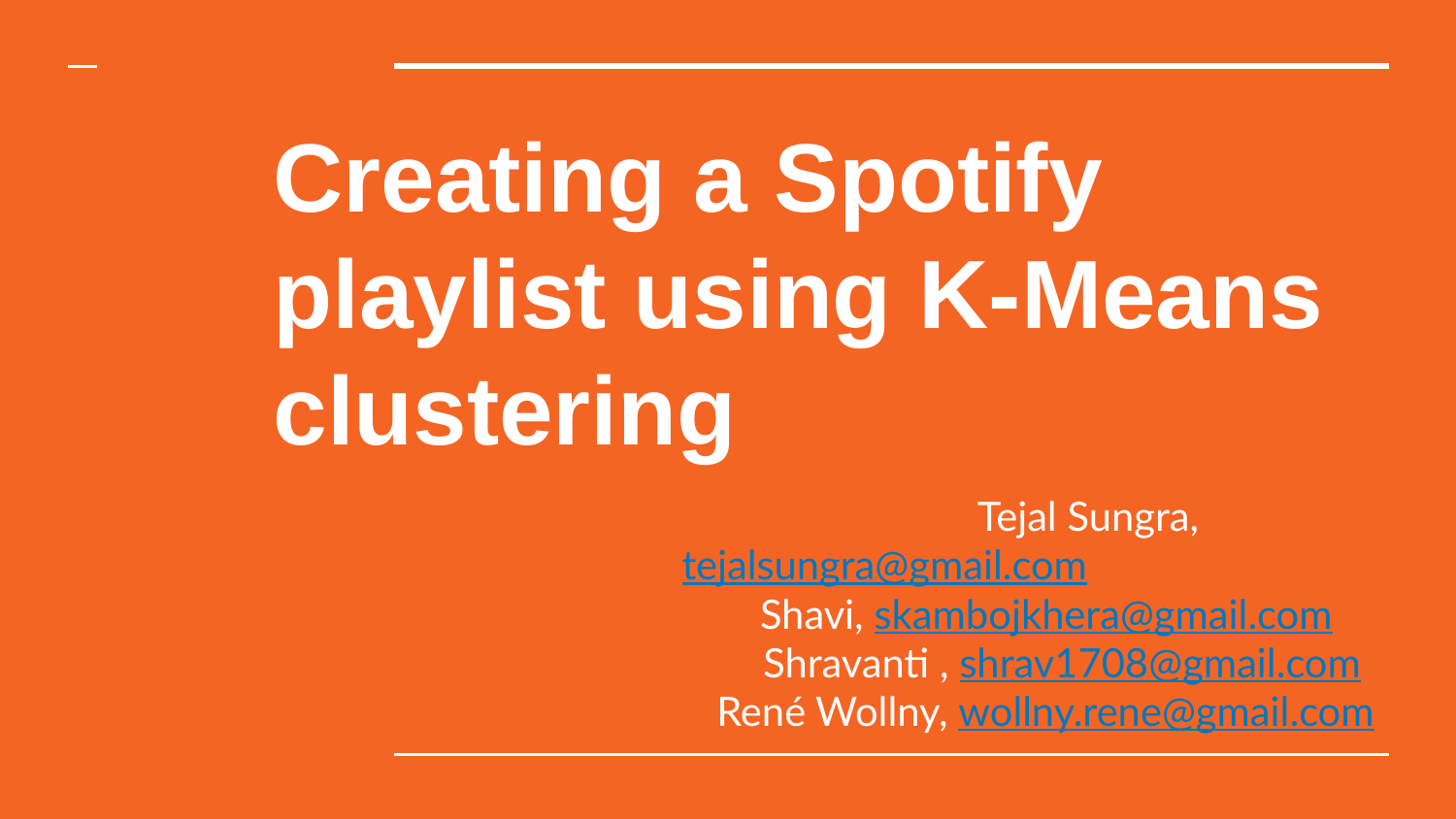

# Creating a Spotify playlist using K-Means clustering

                                        Tejal Sungra, tejalsungra@gmail.com
                                Shavi, skambojkhera@gmail.com
                                   Shravanti , shrav1708@gmail.com
René Wollny, wollny.rene@gmail.com